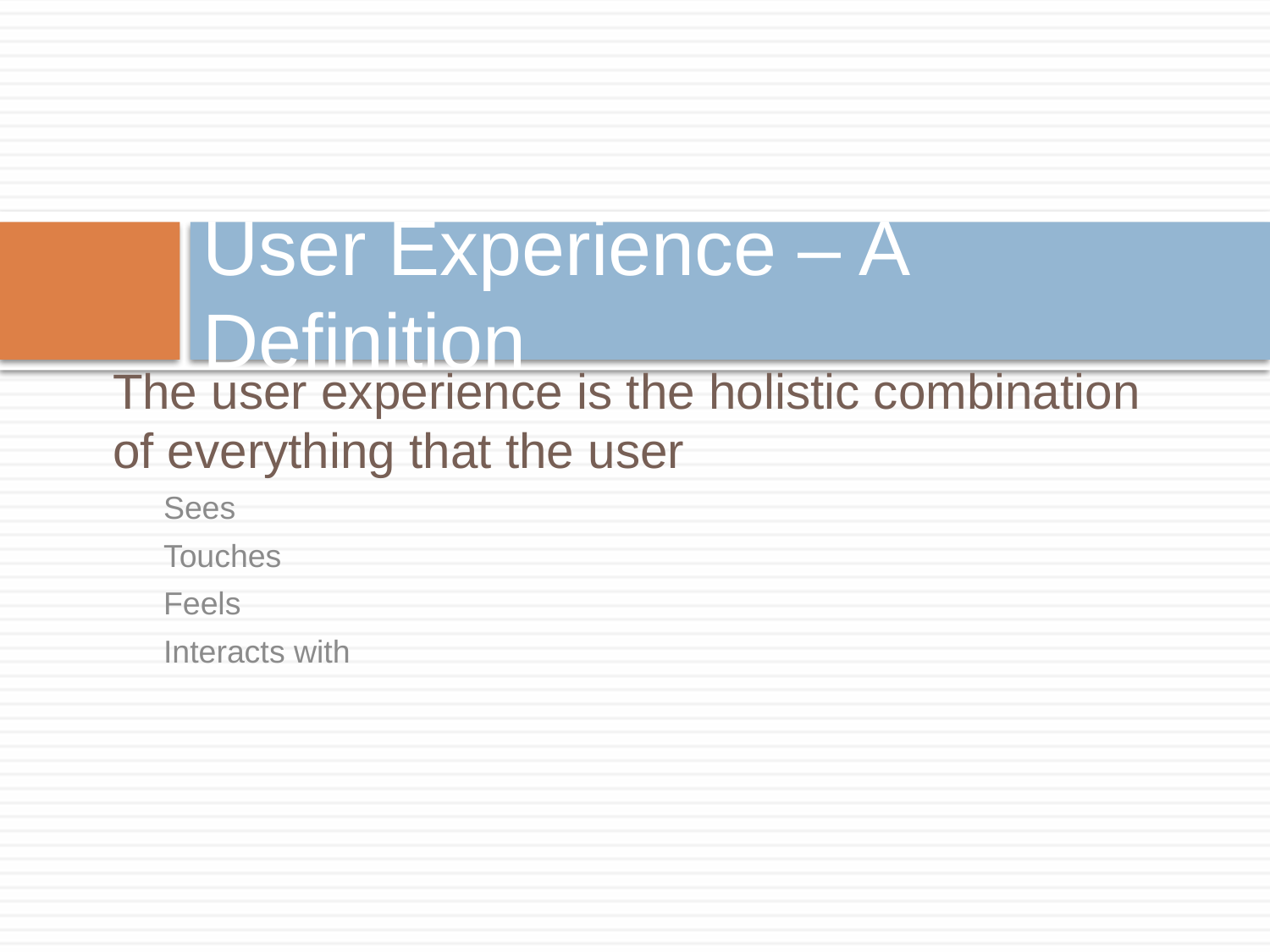

# User Experience – A Definition
The user experience is the holistic combination of everything that the user
Sees
Touches
Feels
Interacts with